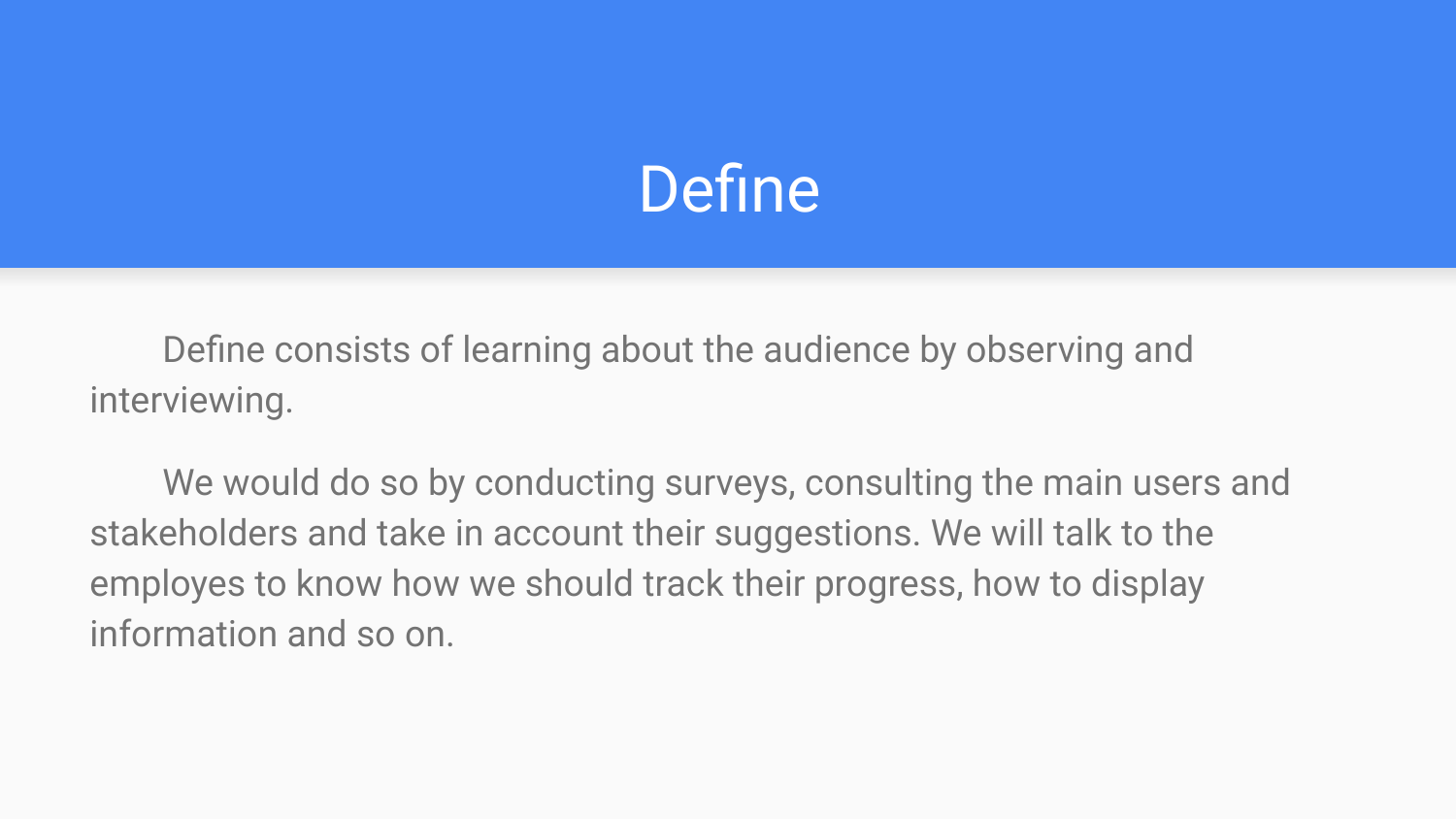

# Define
Define consists of learning about the audience by observing and interviewing.
We would do so by conducting surveys, consulting the main users and stakeholders and take in account their suggestions. We will talk to the employes to know how we should track their progress, how to display information and so on.